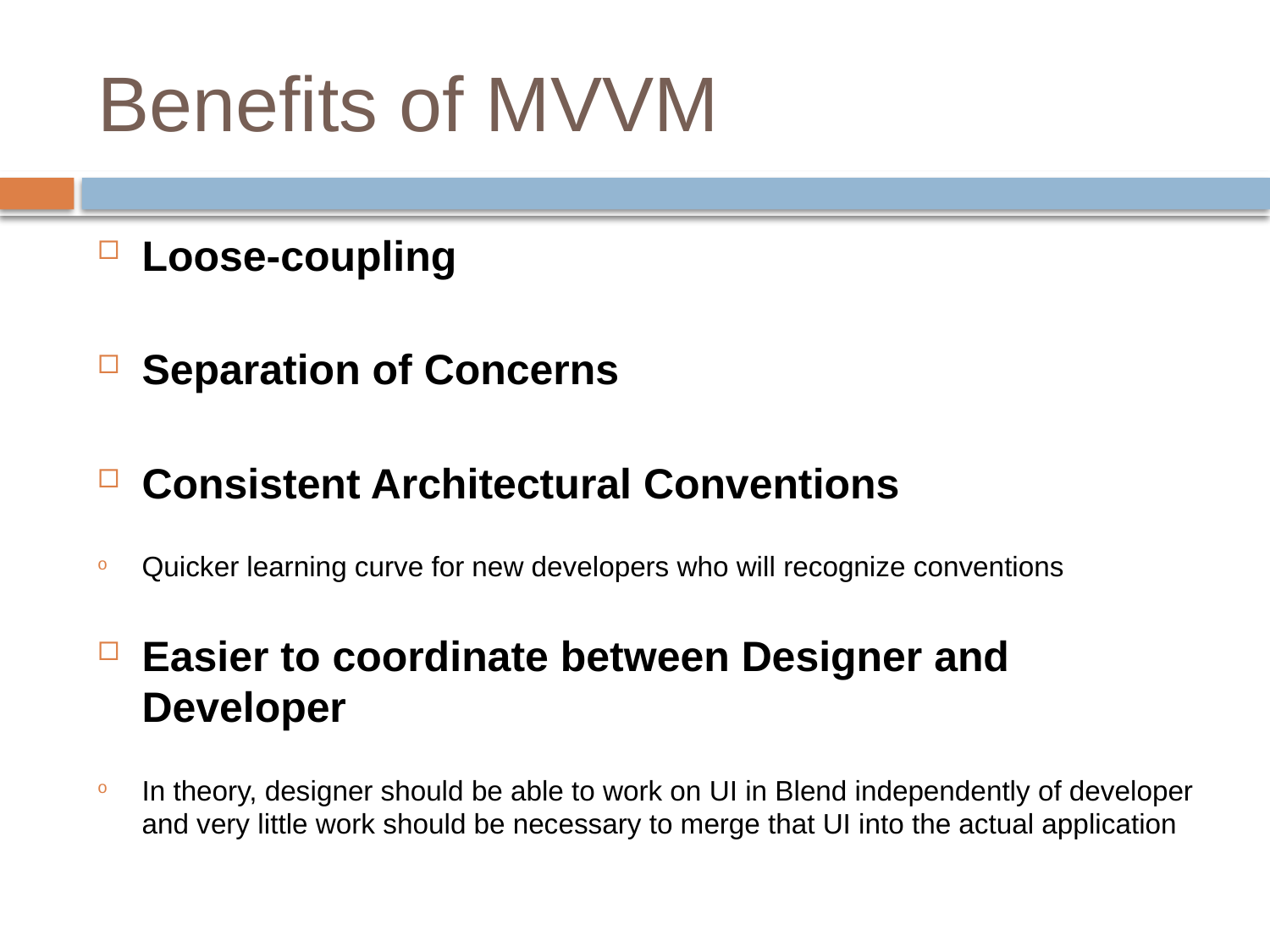

# Benefits of MVVM
Loose-coupling
Separation of Concerns
Consistent Architectural Conventions
Quicker learning curve for new developers who will recognize conventions
Easier to coordinate between Designer and Developer
In theory, designer should be able to work on UI in Blend independently of developer and very little work should be necessary to merge that UI into the actual application